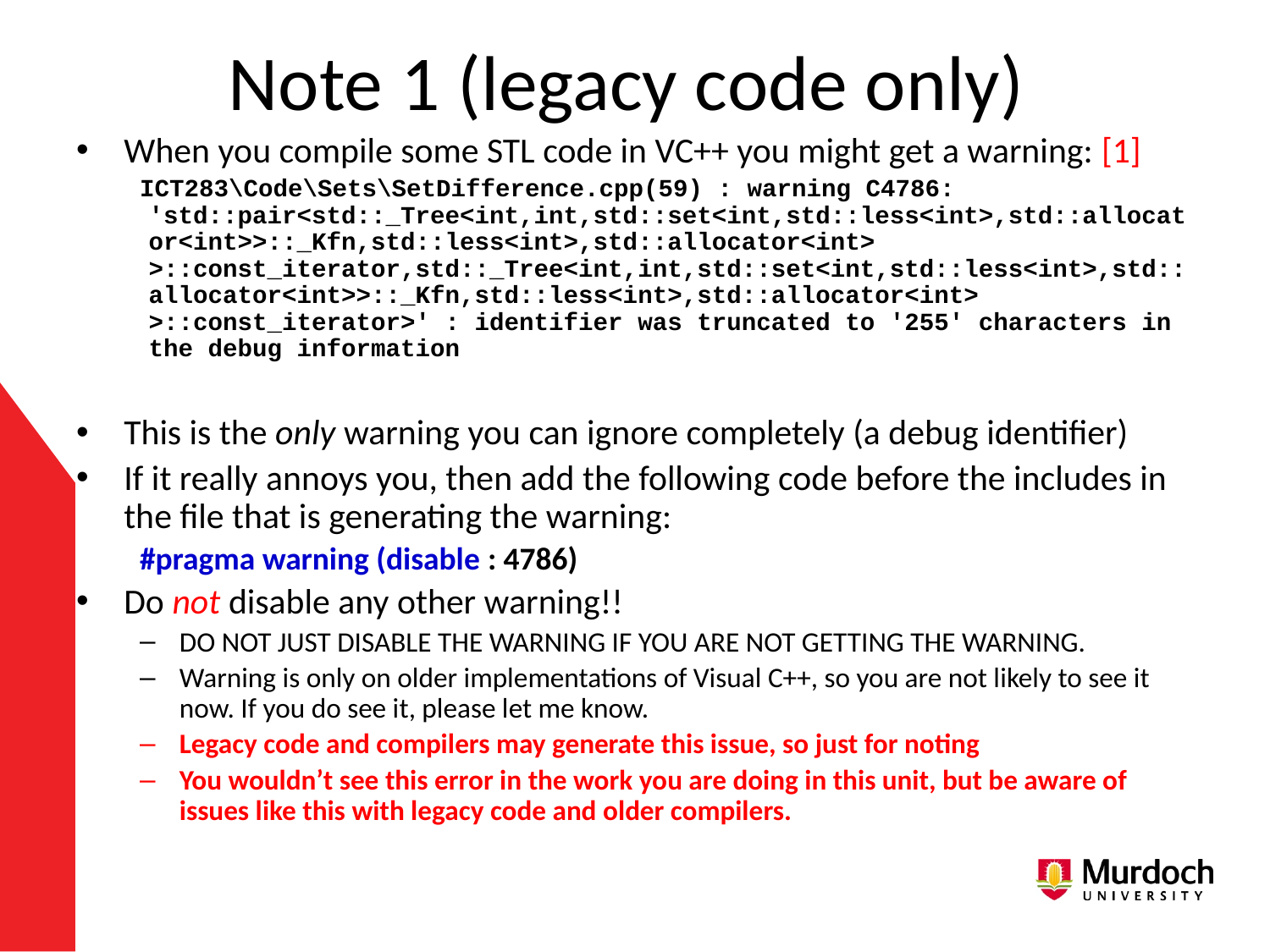

# Note 1 (legacy code only)
When you compile some STL code in VC++ you might get a warning: [1]
ICT283\Code\Sets\SetDifference.cpp(59) : warning C4786: 'std::pair<std::_Tree<int,int,std::set<int,std::less<int>,std::allocator<int>>::_Kfn,std::less<int>,std::allocator<int> >::const_iterator,std::_Tree<int,int,std::set<int,std::less<int>,std::allocator<int>>::_Kfn,std::less<int>,std::allocator<int> >::const_iterator>' : identifier was truncated to '255' characters in the debug information

This is the only warning you can ignore completely (a debug identifier)
If it really annoys you, then add the following code before the includes in the file that is generating the warning:
#pragma warning (disable : 4786)
Do not disable any other warning!!
DO NOT JUST DISABLE THE WARNING IF YOU ARE NOT GETTING THE WARNING.
Warning is only on older implementations of Visual C++, so you are not likely to see it now. If you do see it, please let me know.
Legacy code and compilers may generate this issue, so just for noting
You wouldn’t see this error in the work you are doing in this unit, but be aware of issues like this with legacy code and older compilers.